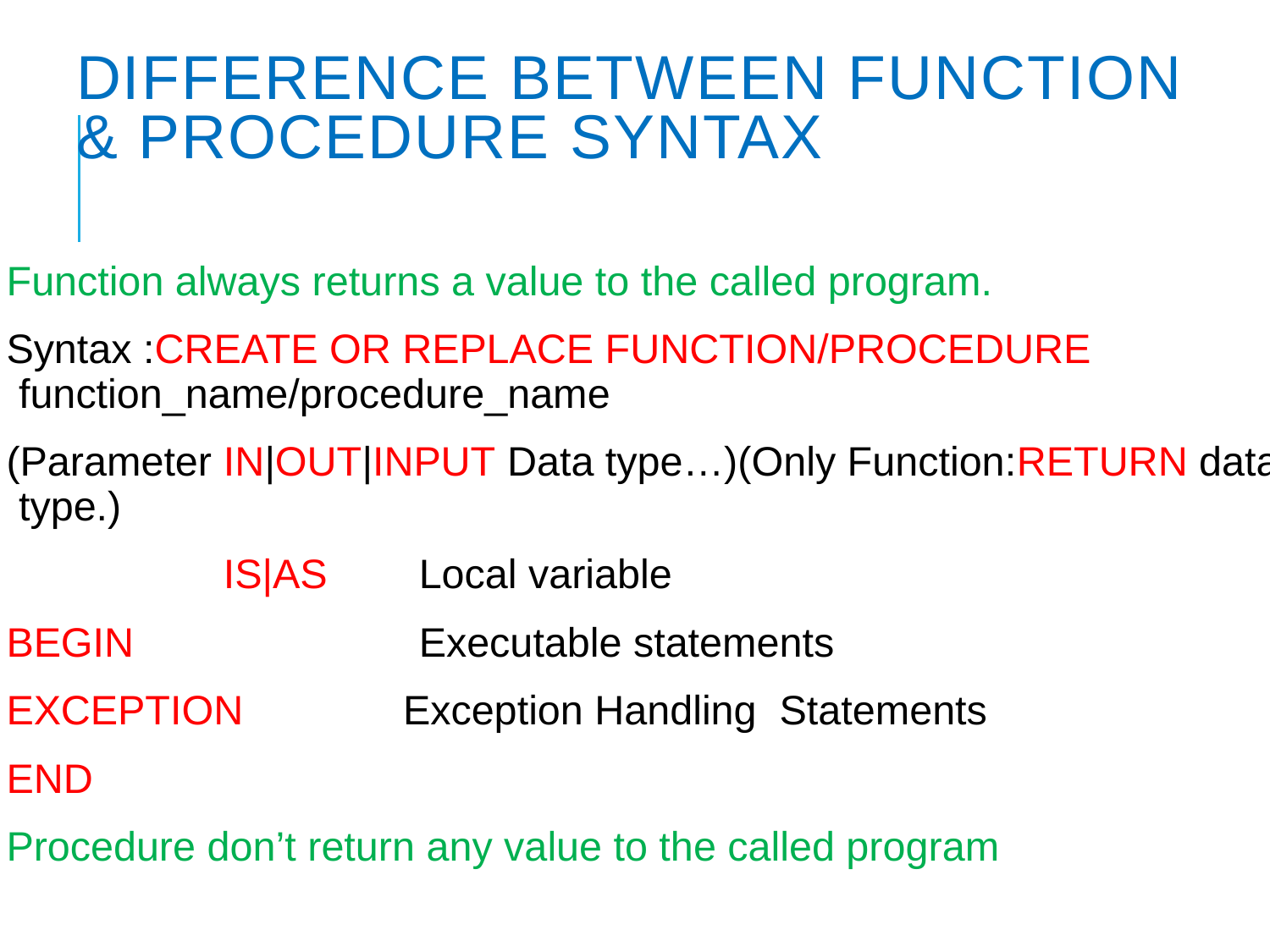

# Difference Between Function & Procedure Syntax
Function always returns a value to the called program.
Syntax :CREATE OR REPLACE FUNCTION/PROCEDURE  function_name/procedure_name
(Parameter IN|OUT|INPUT Data type…)(Only Function:RETURN data type.)
                   IS|AS        Local variable
BEGIN                         Executable statements
EXCEPTION              Exception Handling  Statements
END
Procedure don’t return any value to the called program